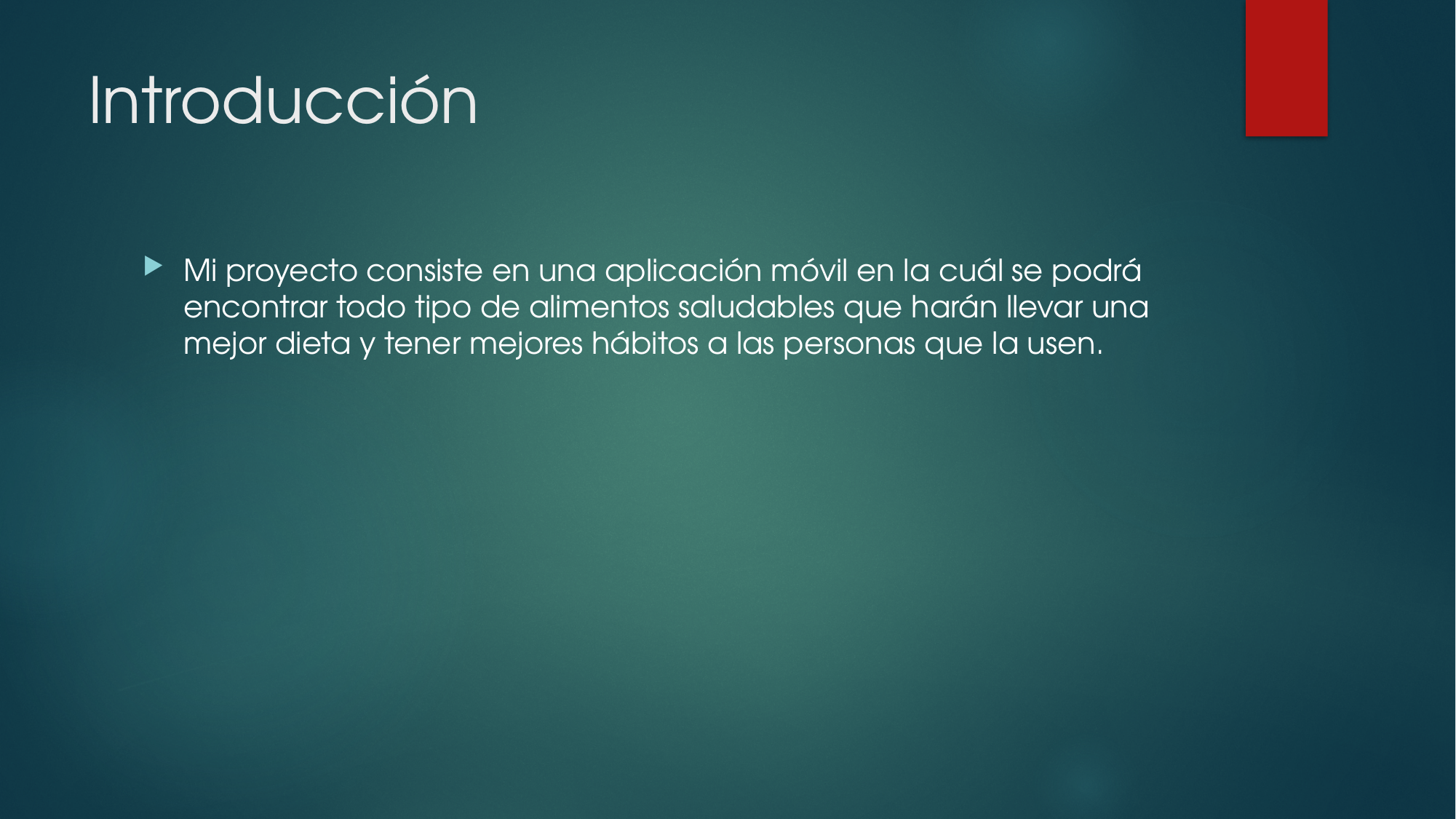

# Introducción
Mi proyecto consiste en una aplicación móvil en la cuál se podrá encontrar todo tipo de alimentos saludables que harán llevar una mejor dieta y tener mejores hábitos a las personas que la usen.